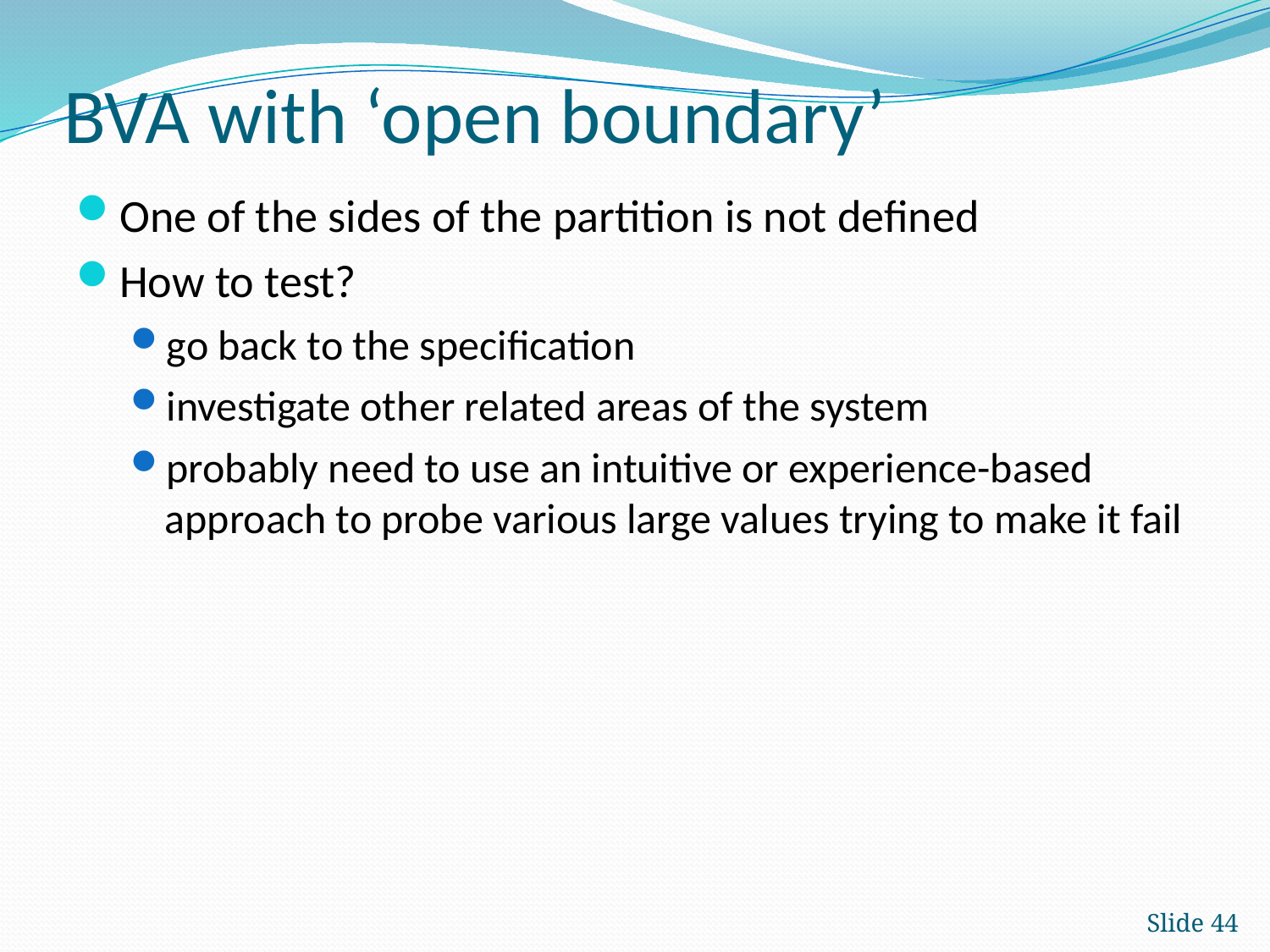

# BVA with ‘open boundary’
One of the sides of the partition is not defined
How to test?
go back to the specification
investigate other related areas of the system
probably need to use an intuitive or experience-based approach to probe various large values trying to make it fail
Slide 44